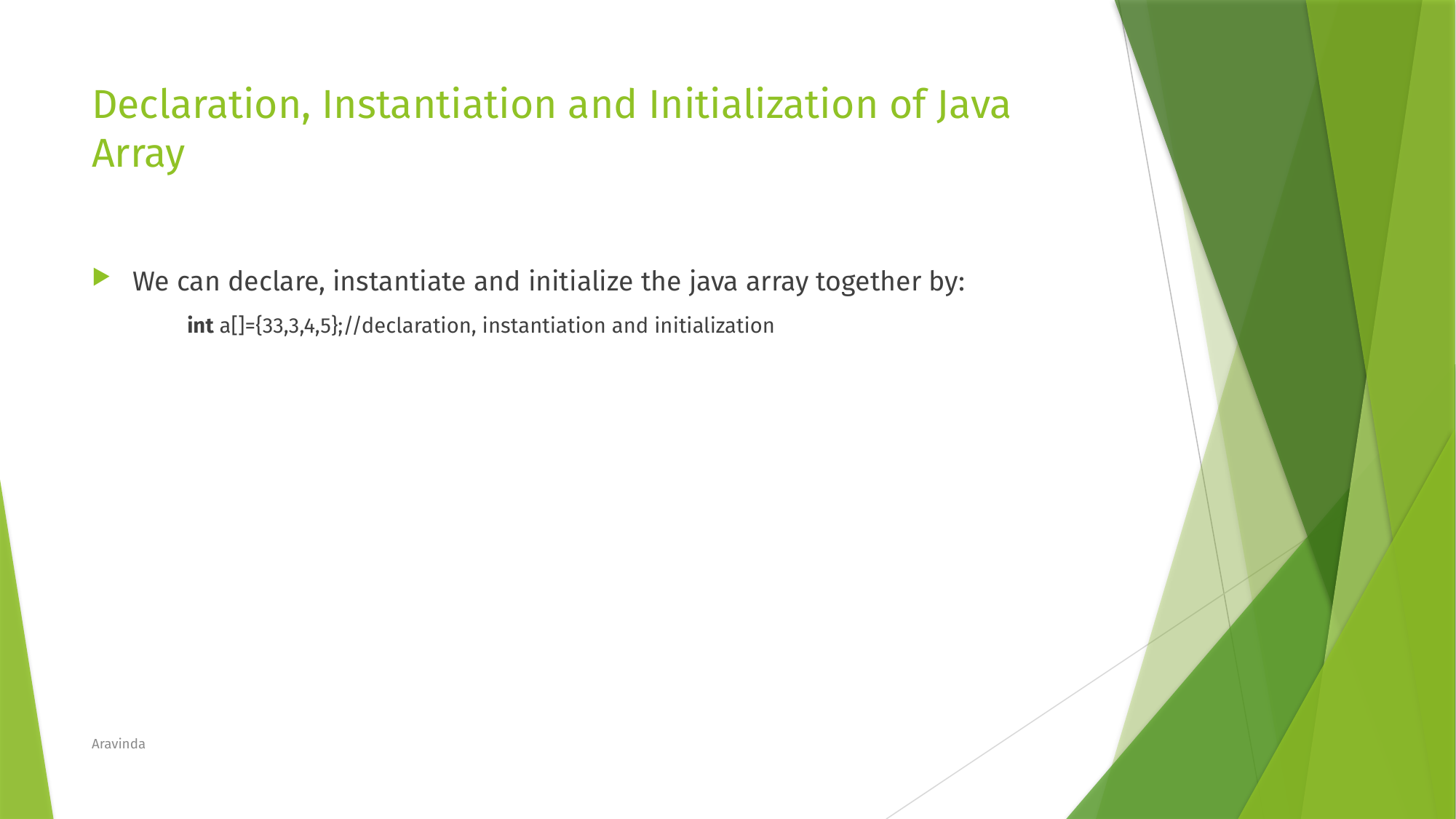

# Declaration, Instantiation and Initialization of Java Array
We can declare, instantiate and initialize the java array together by:
int a[]={33,3,4,5};//declaration, instantiation and initialization

Aravinda